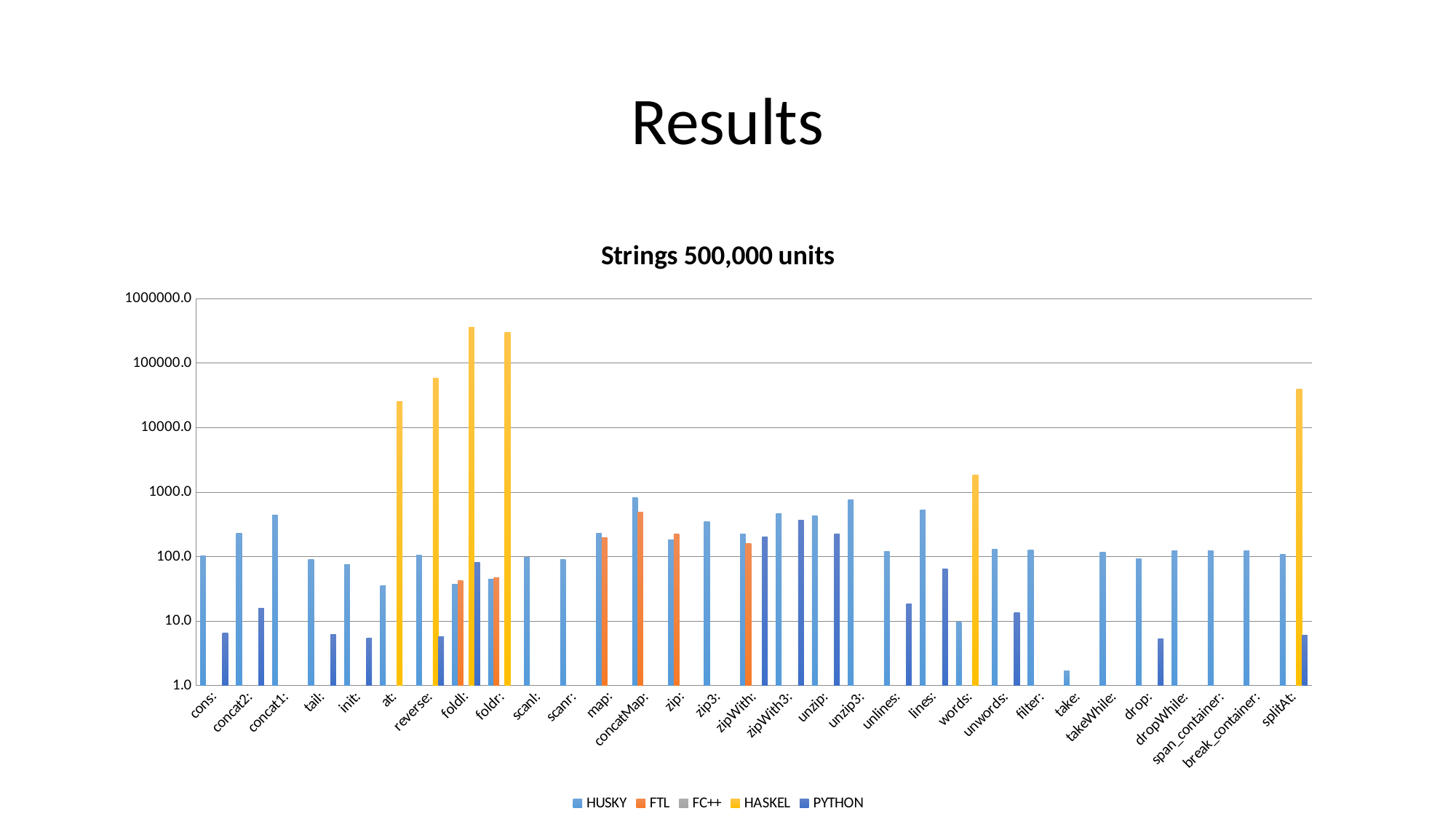

# Results

### Chart: Strings 500,000 units

| Category | HUSKY | FTL | FC++ | HASKEL | PYTHON |
|---|---|---|---|---|---|
| cons: | 102.33333333333333 | None | None | 0.001 | 6.578999999999887 |
| concat2: | 230.66666666666666 | None | None | 0.0013333333333333333 | 15.709000000000168 |
| concat1: | 439.0 | None | None | 0.004666666666666666 | None |
| tail: | 89.33333333333333 | None | None | 0.0016666666666666668 | 6.233000000000078 |
| init: | 74.66666666666667 | None | None | 0.0013333333333333333 | 5.395333333333263 |
| at: | 35.0 | None | None | 25617.263333333332 | 0.0009999999999917434 |
| reverse: | 104.33333333333333 | None | None | 58803.333333333336 | 5.73600000000003 |
| foldl: | 37.666666666666664 | 42.333333333333336 | None | 366012.3333333333 | 80.48833333333337 |
| foldr: | 44.333333333333336 | 47.0 | None | 302860.6666666667 | None |
| scanl: | 97.66666666666667 | None | None | 0.001 | None |
| scanr: | 90.66666666666667 | None | None | 0.0023333333333333335 | None |
| map: | 230.0 | 198.66666666666666 | None | 0.004 | 0.000666666666463792 |
| concatMap: | 822.6666666666666 | 483.0 | None | 0.002 | None |
| zip: | 184.0 | 225.0 | None | 0.0023333333333333335 | 0.001333333333075612 |
| zip3: | 348.6666666666667 | None | None | 0.002 | 0.000666666666463792 |
| zipWith: | 222.0 | 161.66666666666666 | None | 0.0016666666666666668 | 201.25299999999967 |
| zipWith3: | 469.0 | None | None | 0.009333333333333334 | 365.255333333333 |
| unzip: | 434.3333333333333 | None | None | 0.0016666666666666668 | 223.286333333333 |
| unzip3: | 763.6666666666666 | None | None | 0.0013333333333333333 | 0.00033333333337992333 |
| unlines: | 119.66666666666667 | None | None | 0.0013333333333333333 | 18.484666666666666 |
| lines: | 528.6666666666666 | None | None | 0.005333333333333333 | 64.17633333333343 |
| words: | 9.666666666666666 | None | None | 1838.8500000000001 | 0.663333333333682 |
| unwords: | 131.33333333333334 | None | None | 0.0016666666666666668 | 13.4140000000003 |
| filter: | 126.33333333333333 | None | None | 0.004666666666666667 | 0.0 |
| take: | 1.6666666666666667 | None | None | 0.0016666666666666668 | 0.08066666666728393 |
| takeWhile: | 116.66666666666667 | None | None | 0.0013333333333333333 | 0.00033333333337992333 |
| drop: | 93.0 | None | None | 0.6106666666666667 | 5.342999999999869 |
| dropWhile: | 124.33333333333333 | None | None | 0.001 | 0.0010000000004358335 |
| span_container: | 123.66666666666667 | None | None | 0.0023333333333333335 | 0.0006666666664637896 |
| break_container: | 123.66666666666667 | None | None | 0.0033333333333333335 | 0.0016666666663075031 |
| splitAt: | 109.0 | None | None | 39222.333333333336 | 6.010666666666602 |